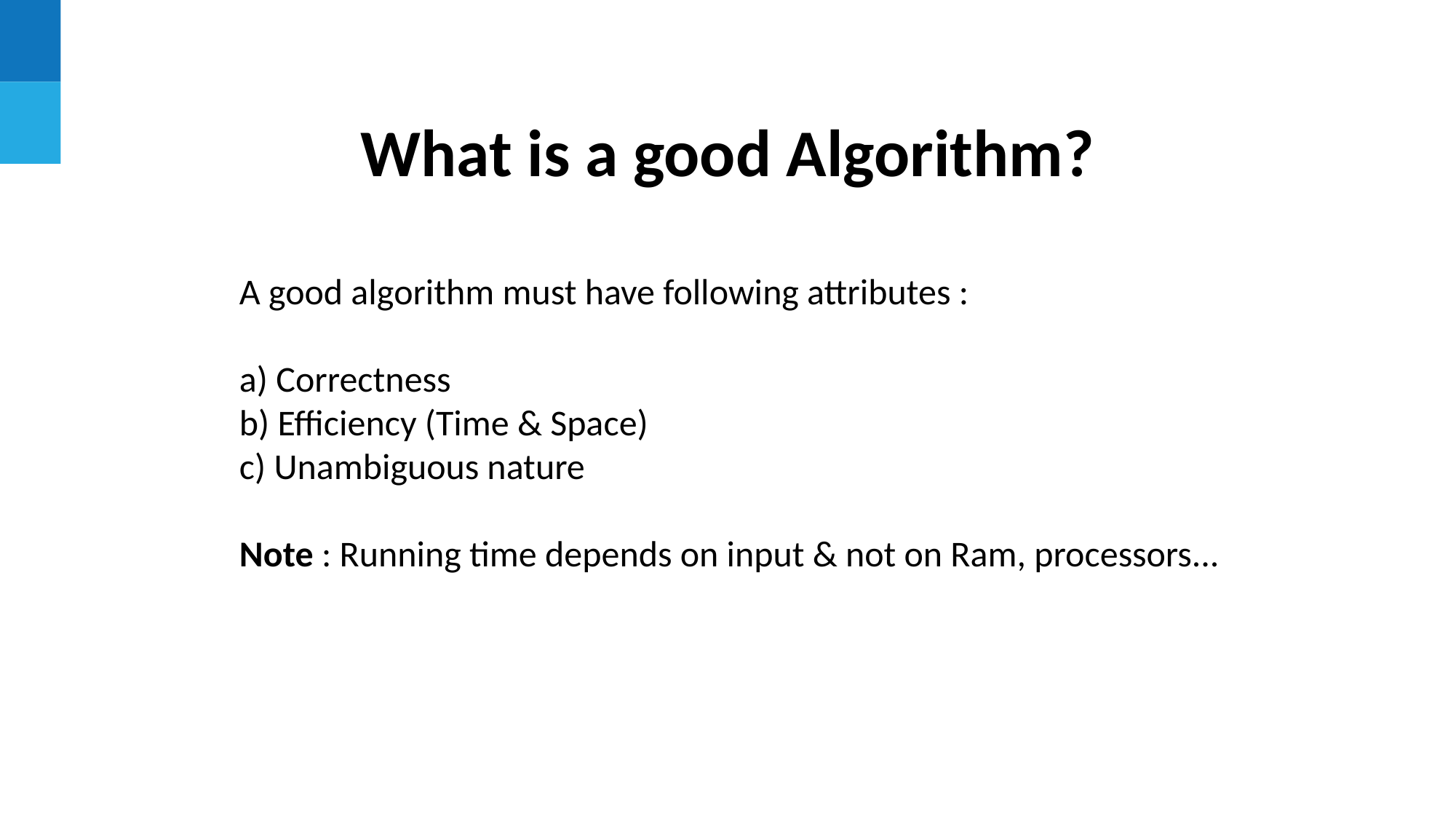

What is a good Algorithm?
A good algorithm must have following attributes :

a) Correctness
b) Efficiency (Time & Space)
c) Unambiguous nature

Note : Running time depends on input & not on Ram, processors...